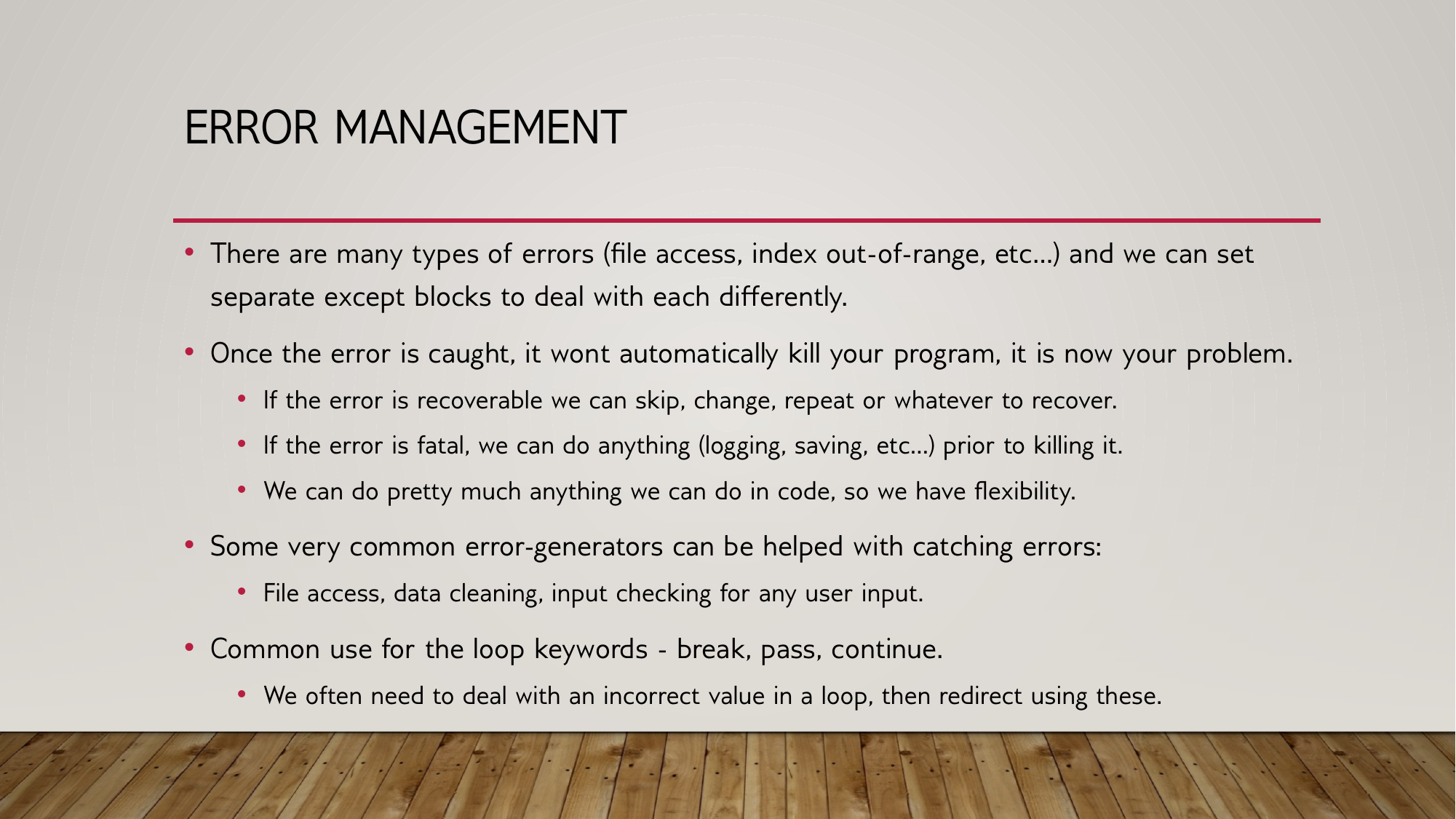

# Error management
There are many types of errors (file access, index out-of-range, etc…) and we can set separate except blocks to deal with each differently.
Once the error is caught, it wont automatically kill your program, it is now your problem.
If the error is recoverable we can skip, change, repeat or whatever to recover.
If the error is fatal, we can do anything (logging, saving, etc…) prior to killing it.
We can do pretty much anything we can do in code, so we have flexibility.
Some very common error-generators can be helped with catching errors:
File access, data cleaning, input checking for any user input.
Common use for the loop keywords - break, pass, continue.
We often need to deal with an incorrect value in a loop, then redirect using these.